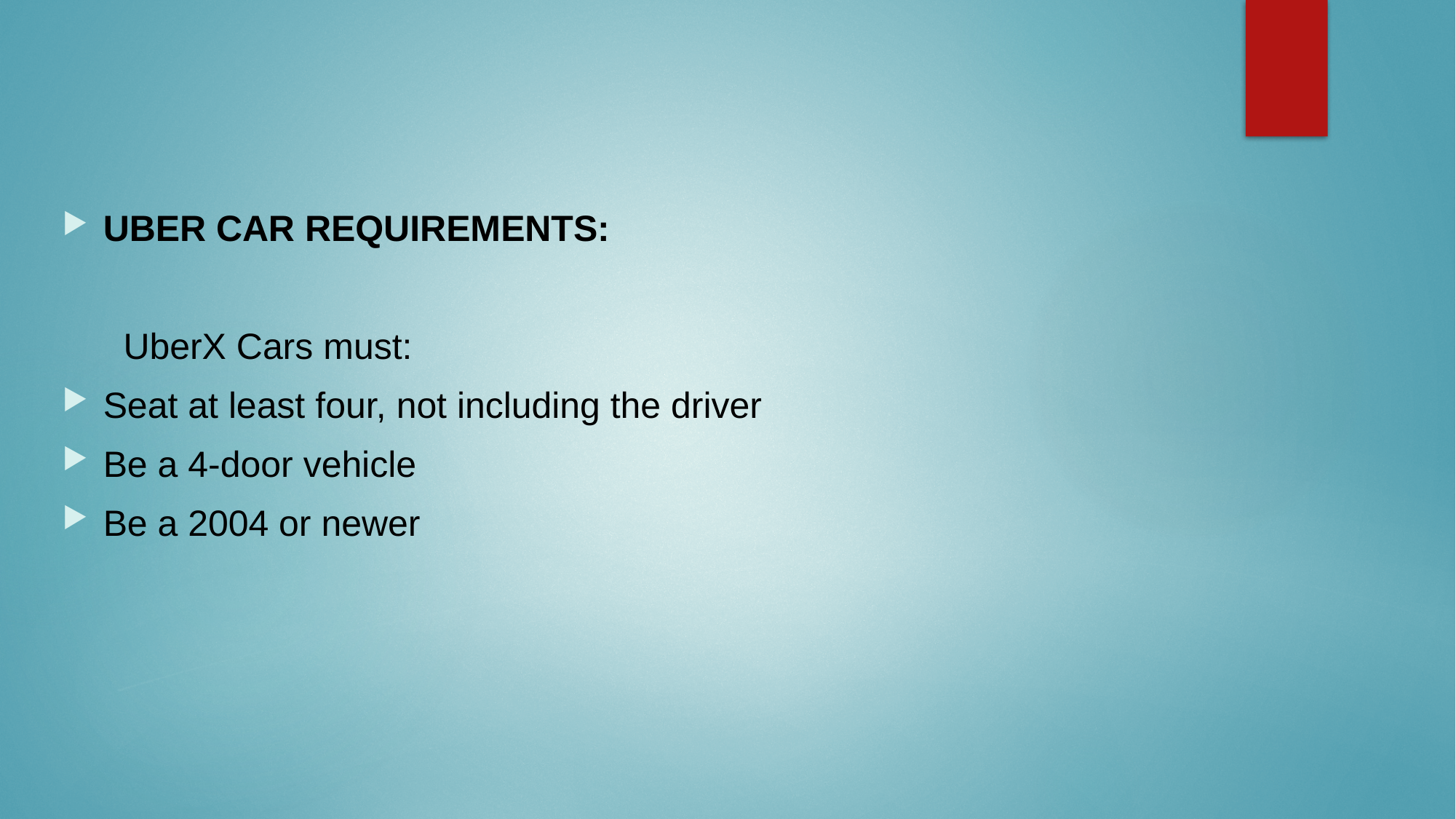

UBER CAR REQUIREMENTS:

      UberX Cars must:
Seat at least four, not including the driver
Be a 4-door vehicle
Be a 2004 or newer